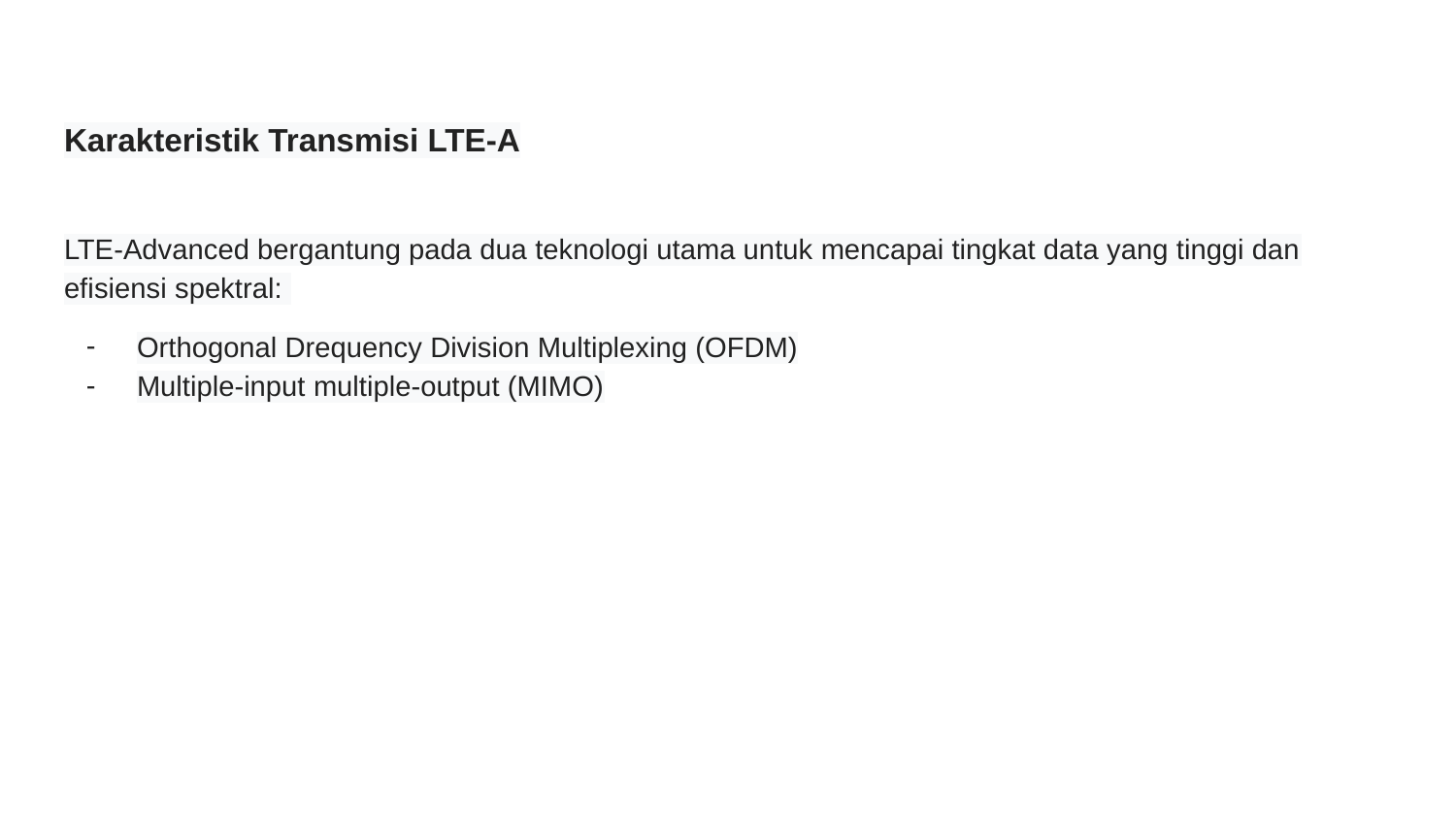

# Karakteristik Transmisi LTE-A
LTE-Advanced bergantung pada dua teknologi utama untuk mencapai tingkat data yang tinggi dan efisiensi spektral:
Orthogonal Drequency Division Multiplexing (OFDM)
Multiple-input multiple-output (MIMO)